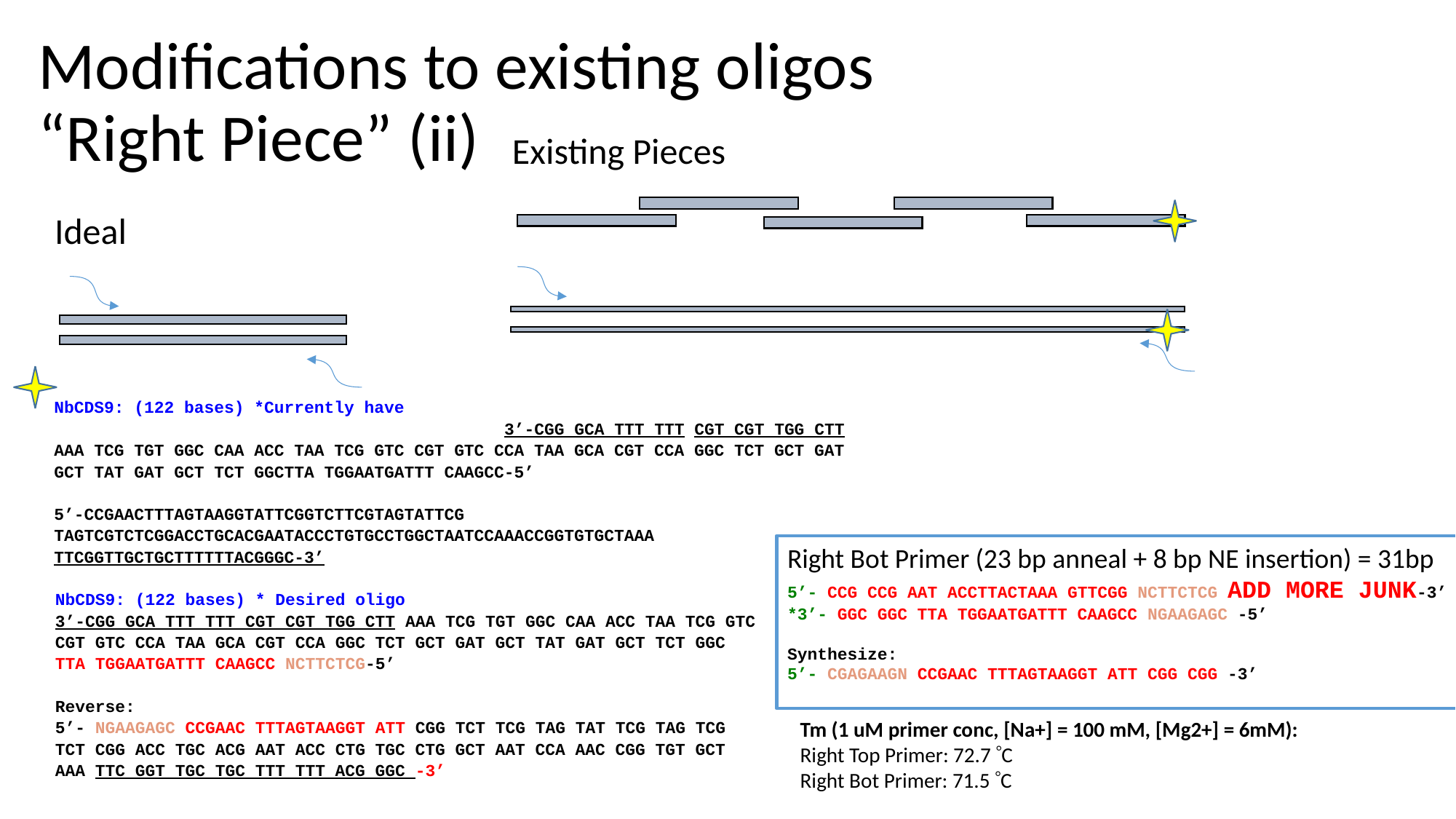

# Modifications to existing oligos “Right Piece” (ii)
Existing Pieces

Ideal

NbCDS9: (122 bases) *Currently have
                                             3’-CGG GCA TTT TTT CGT CGT TGG CTT
AAA TCG TGT GGC CAA ACC TAA TCG GTC CGT GTC CCA TAA GCA CGT CCA GGC TCT GCT GAT
GCT TAT GAT GCT TCT GGCTTA TGGAATGATTT CAAGCC-5’

5’-CCGAACTTTAGTAAGGTATTCGGTCTTCGTAGTATTCG
TAGTCGTCTCGGACCTGCACGAATACCCTGTGCCTGGCTAATCCAAACCGGTGTGCTAAA
TTCGGTTGCTGCTTTTTTACGGGC-3’
Right Bot Primer (23 bp anneal + 8 bp NE insertion) = 31bp
5’- CCG CCG AAT ACCTTACTAAA GTTCGG NCTTCTCG ADD MORE JUNK-3’
*3’- GGC GGC TTA TGGAATGATTT CAAGCC NGAAGAGC -5’

Synthesize:
5’- CGAGAAGN CCGAAC TTTAGTAAGGT ATT CGG CGG -3’

NbCDS9: (122 bases) * Desired oligo
3’-CGG GCA TTT TTT CGT CGT TGG CTT AAA TCG TGT GGC CAA ACC TAA TCG GTC CGT GTC CCA TAA GCA CGT CCA GGC TCT GCT GAT GCT TAT GAT GCT TCT GGC TTA TGGAATGATTT CAAGCC NCTTCTCG-5’

Reverse:
5’- NGAAGAGC CCGAAC TTTAGTAAGGT ATT CGG TCT TCG TAG TAT TCG TAG TCG TCT CGG ACC TGC ACG AAT ACC CTG TGC CTG GCT AAT CCA AAC CGG TGT GCT AAA TTC GGT TGC TGC TTT TTT ACG GGC -3’
Tm (1 uM primer conc, [Na+] = 100 mM, [Mg2+] = 6mM):
Right Top Primer: 72.7 °C
Right Bot Primer: 71.5 °C